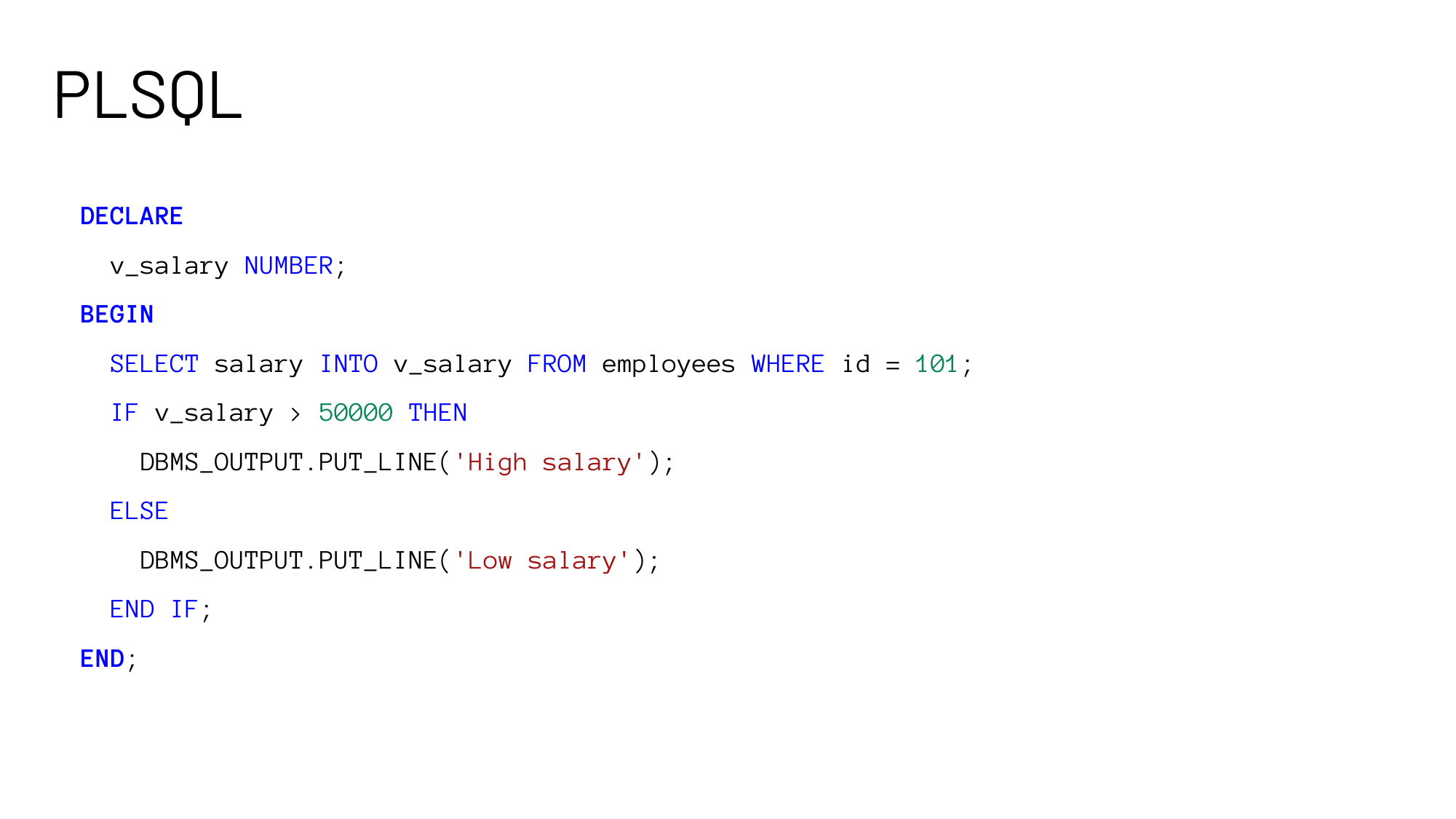

# PLSQL
DECLARE
  v_salary NUMBER;
BEGIN
  SELECT salary INTO v_salary FROM employees WHERE id = 101;
  IF v_salary > 50000 THEN
    DBMS_OUTPUT.PUT_LINE('High salary');
  ELSE
    DBMS_OUTPUT.PUT_LINE('Low salary');
  END IF;
END;